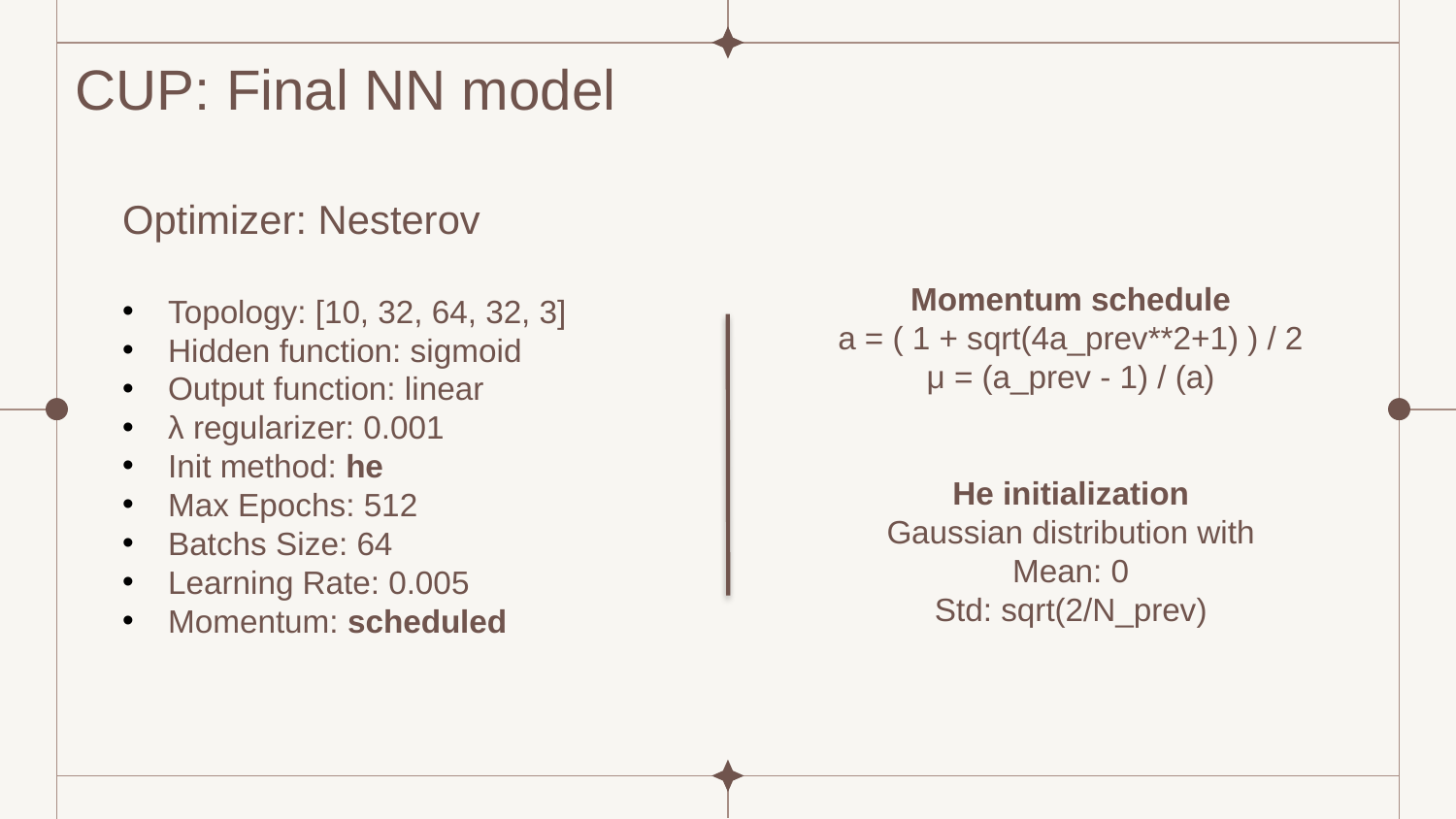

CUP: Final NN model
Optimizer: Nesterov

Topology: [10, 32, 64, 32, 3]
Hidden function: sigmoid
Output function: linear
λ regularizer: 0.001
Init method: he
Max Epochs: 512
Batchs Size: 64
Learning Rate: 0.005
Momentum: scheduled

Momentum schedule
a = ( 1 + sqrt(4a_prev**2+1) ) / 2
μ = (a_prev - 1) / (a)

He initialization
Gaussian distribution with
Mean: 0
Std: sqrt(2/N_prev)